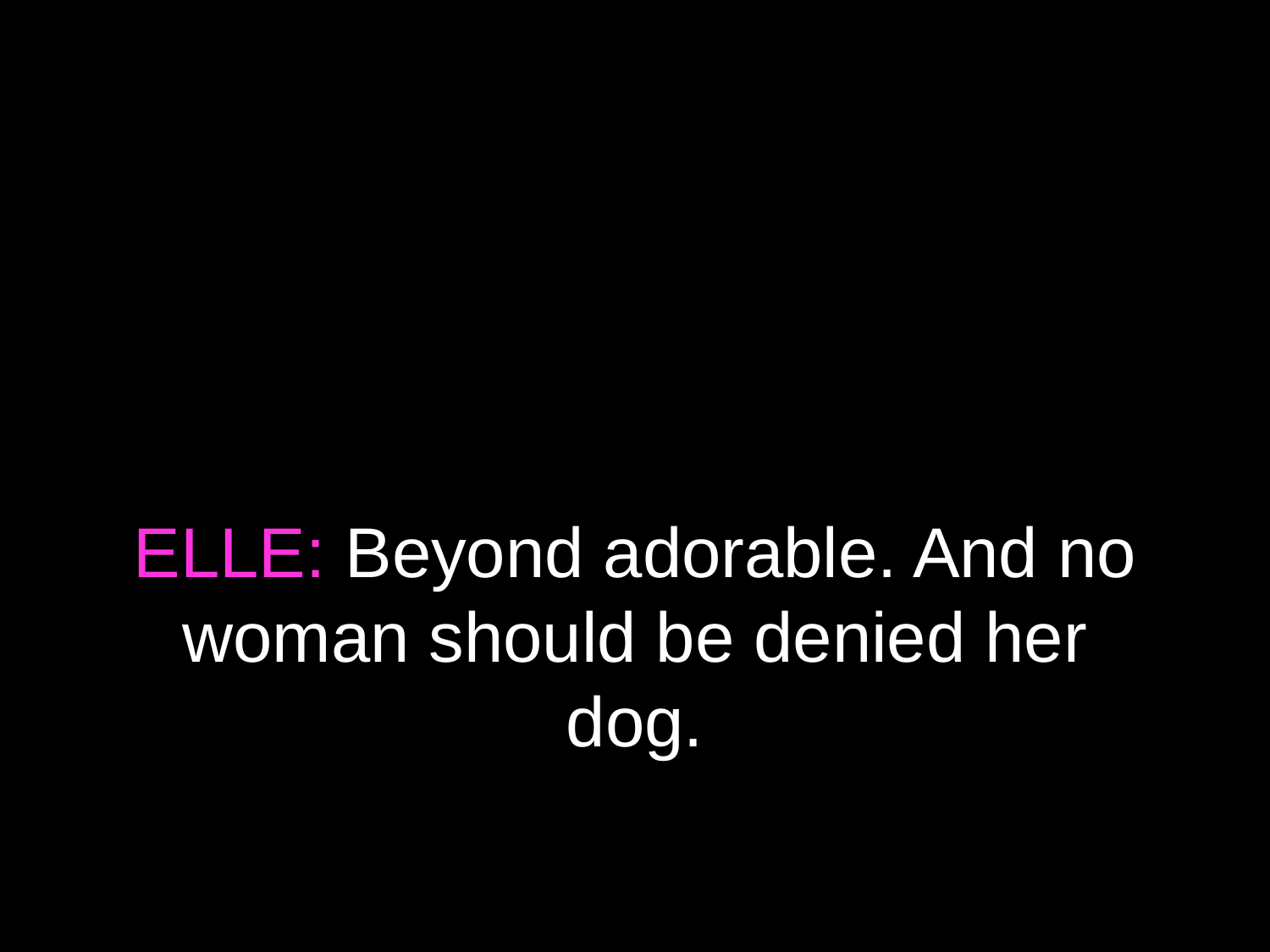

# ELLE: Beyond adorable. And no woman should be denied her dog.